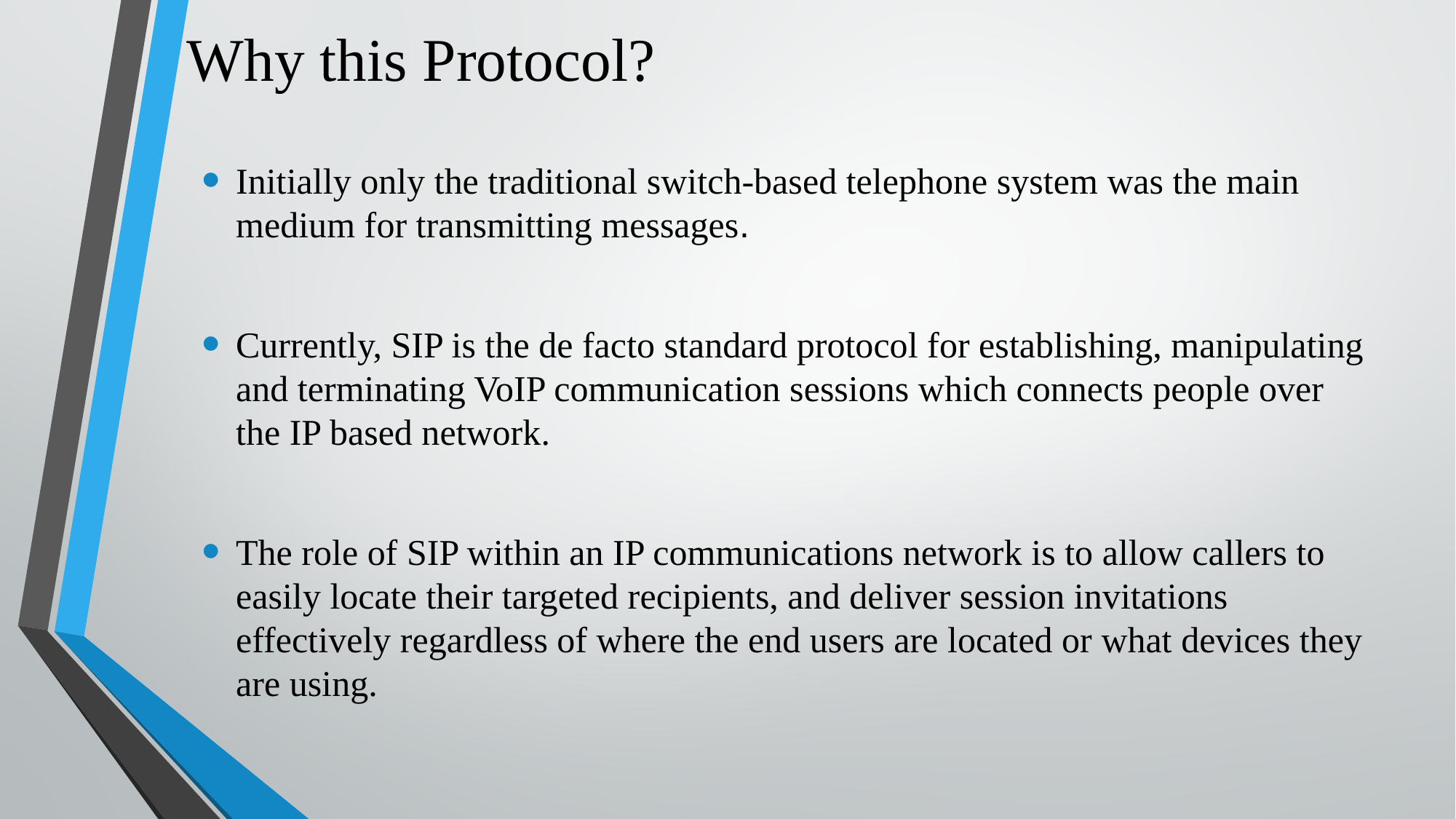

Why this Protocol?
Initially only the traditional switch-based telephone system was the main medium for transmitting messages.

Currently, SIP is the de facto standard protocol for establishing, manipulating and terminating VoIP communication sessions which connects people over the IP based network.

The role of SIP within an IP communications network is to allow callers to easily locate their targeted recipients, and deliver session invitations effectively regardless of where the end users are located or what devices they are using.